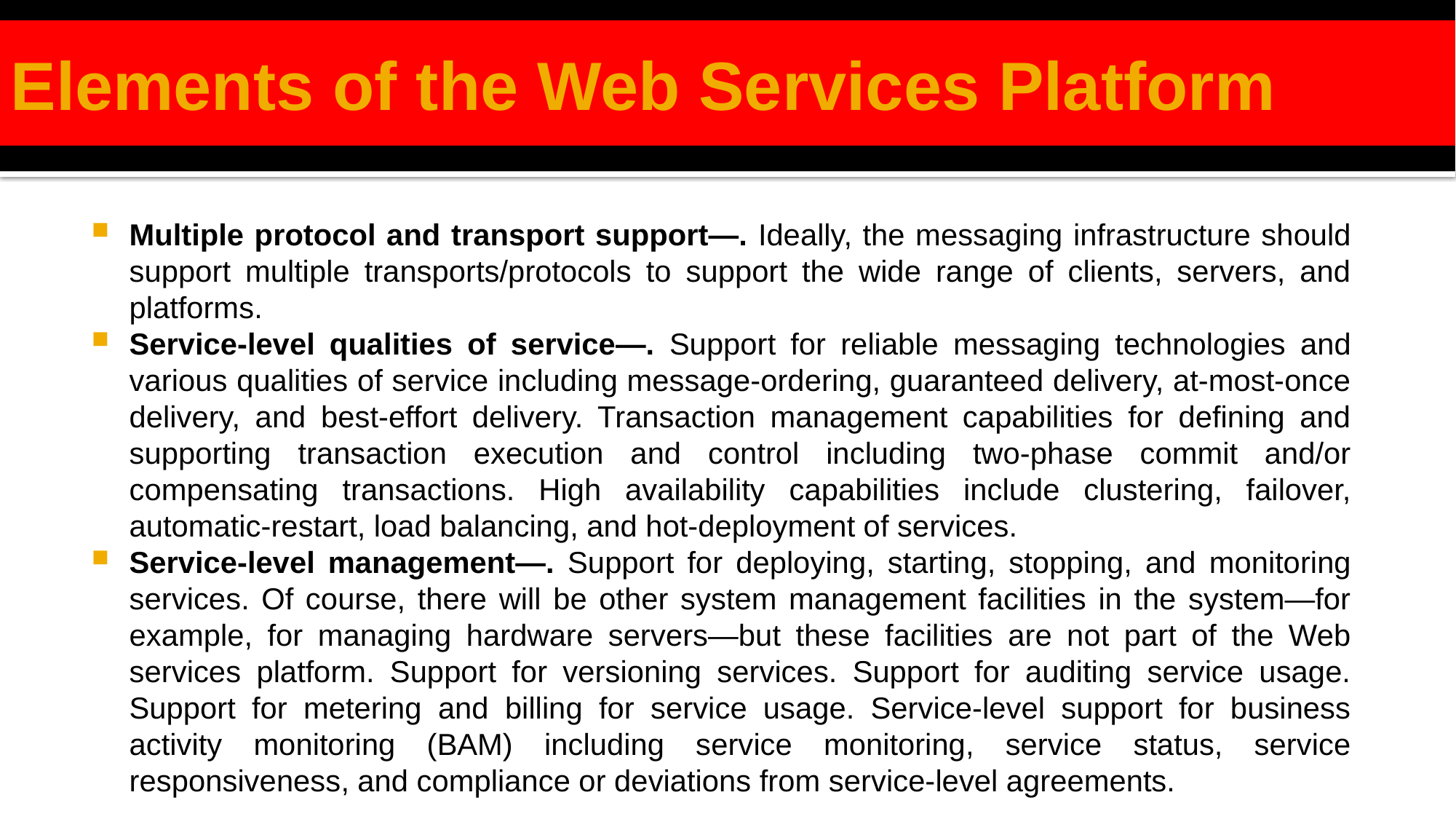

Elements of the Web Services Platform
Multiple protocol and transport support—. Ideally, the messaging infrastructure should support multiple transports/protocols to support the wide range of clients, servers, and platforms.
Service-level qualities of service—. Support for reliable messaging technologies and various qualities of service including message-ordering, guaranteed delivery, at-most-once delivery, and best-effort delivery. Transaction management capabilities for defining and supporting transaction execution and control including two-phase commit and/or compensating transactions. High availability capabilities include clustering, failover, automatic-restart, load balancing, and hot-deployment of services.
Service-level management—. Support for deploying, starting, stopping, and monitoring services. Of course, there will be other system management facilities in the system—for example, for managing hardware servers—but these facilities are not part of the Web services platform. Support for versioning services. Support for auditing service usage. Support for metering and billing for service usage. Service-level support for business activity monitoring (BAM) including service monitoring, service status, service responsiveness, and compliance or deviations from service-level agreements.